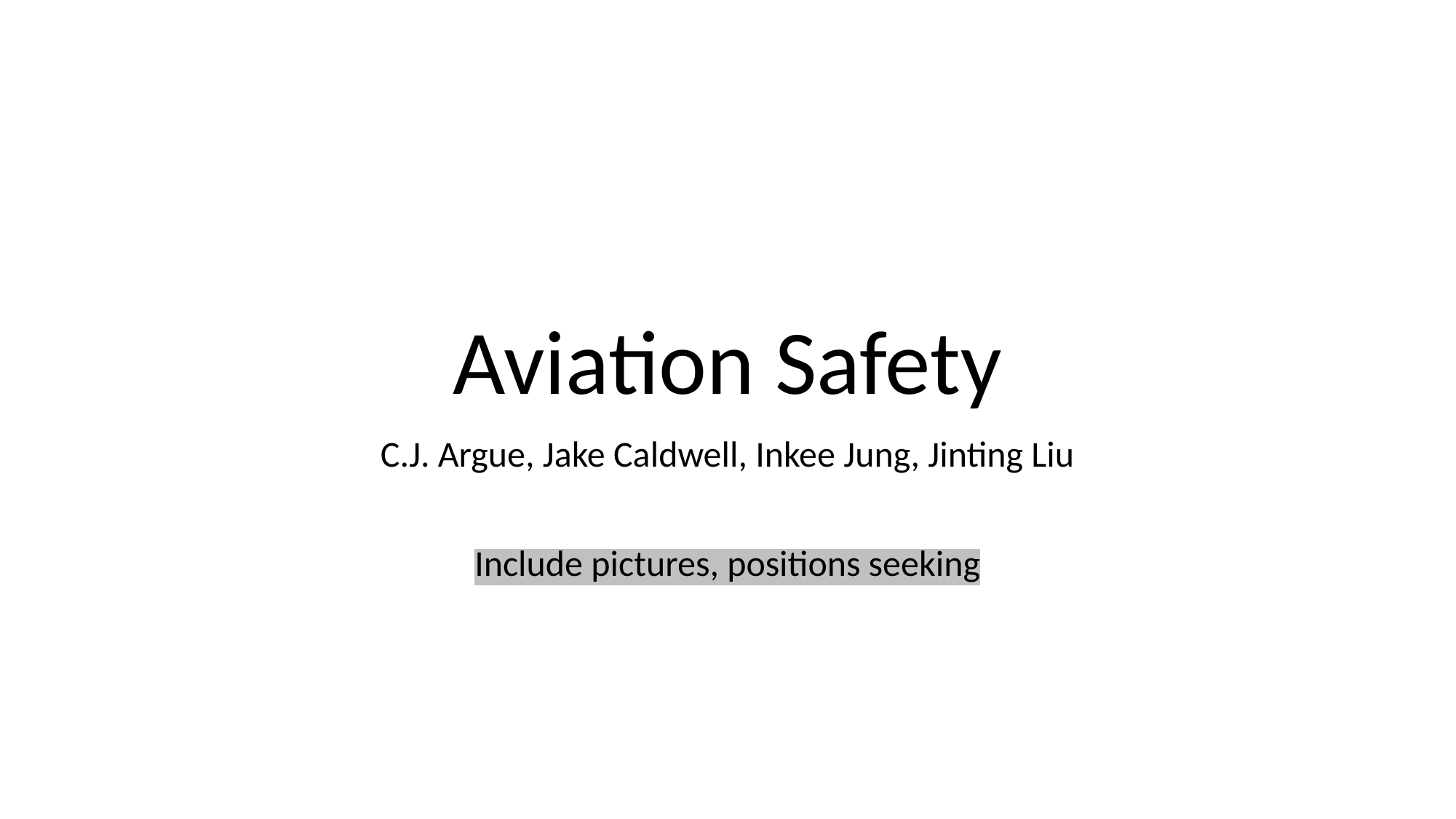

# Aviation Safety
C.J. Argue, Jake Caldwell, Inkee Jung, Jinting Liu

Include pictures, positions seeking